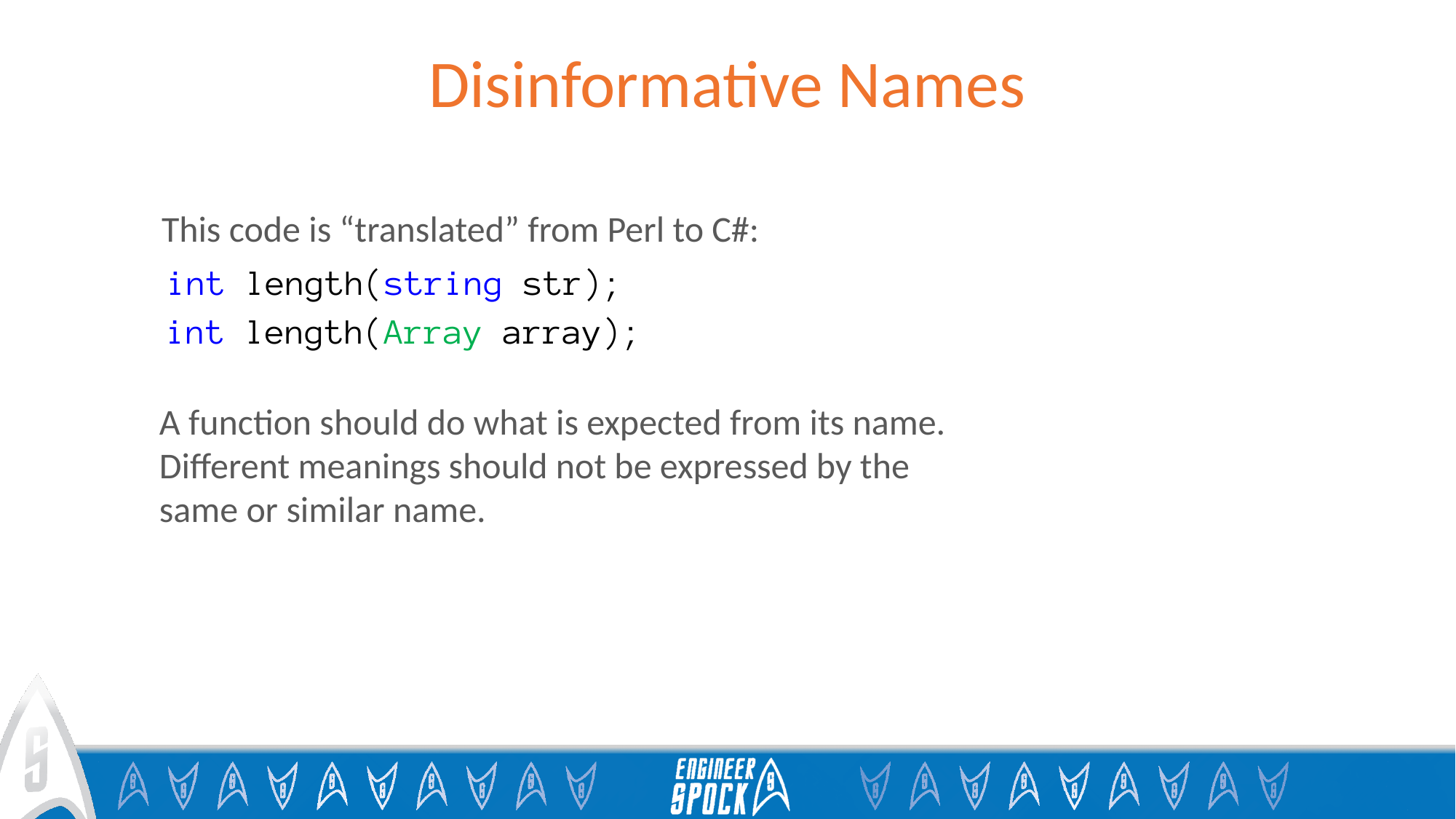

# Disinformative Names
This code is “translated” from Perl to C#:
int length(string str);
int length(Array array);
A function should do what is expected from its name. Different meanings should not be expressed by the same or similar name.